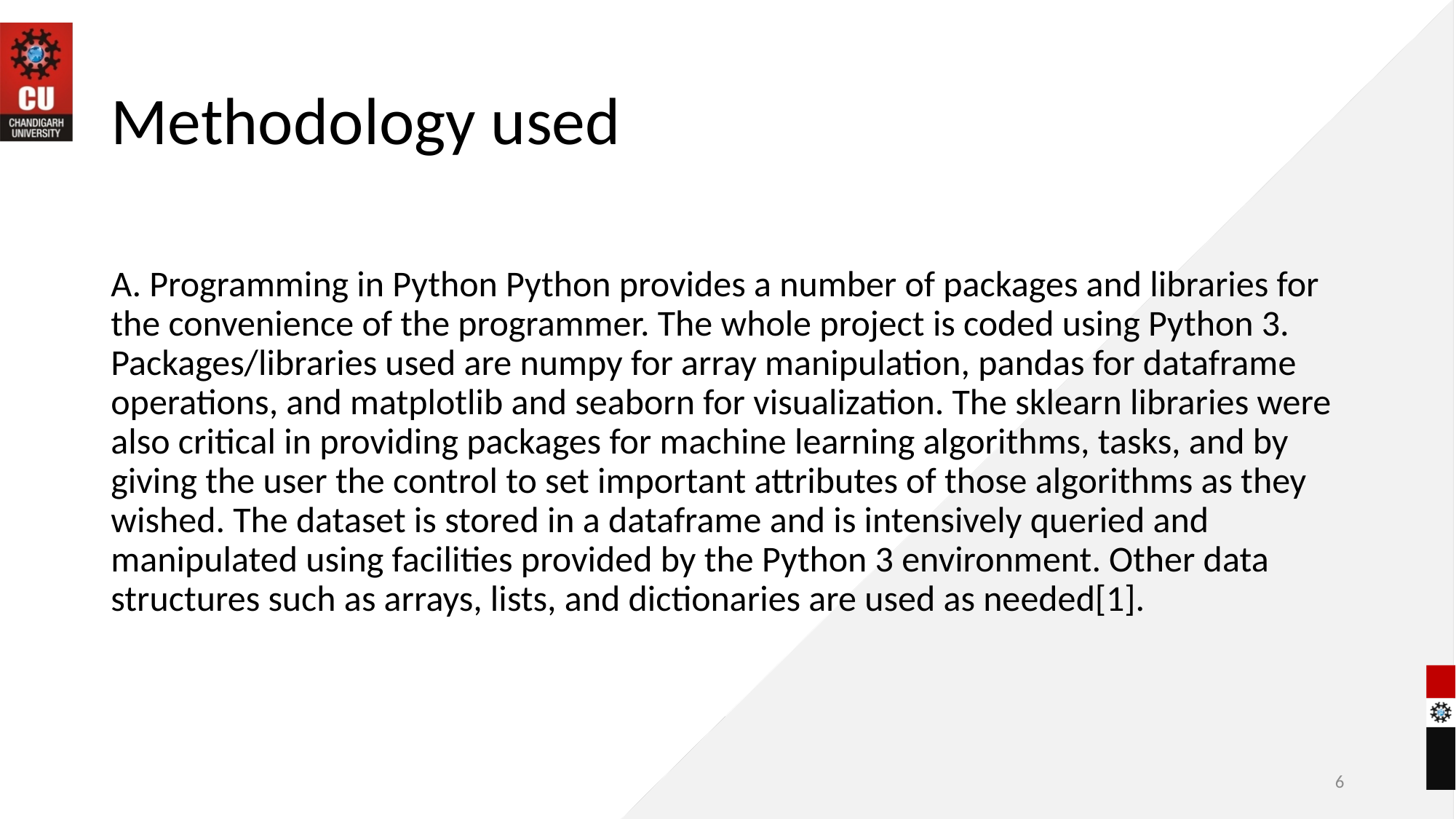

# Methodology used
A. Programming in Python Python provides a number of packages and libraries for the convenience of the programmer. The whole project is coded using Python 3. Packages/libraries used are numpy for array manipulation, pandas for dataframe operations, and matplotlib and seaborn for visualization. The sklearn libraries were also critical in providing packages for machine learning algorithms, tasks, and by giving the user the control to set important attributes of those algorithms as they wished. The dataset is stored in a dataframe and is intensively queried and manipulated using facilities provided by the Python 3 environment. Other data structures such as arrays, lists, and dictionaries are used as needed[1].
6